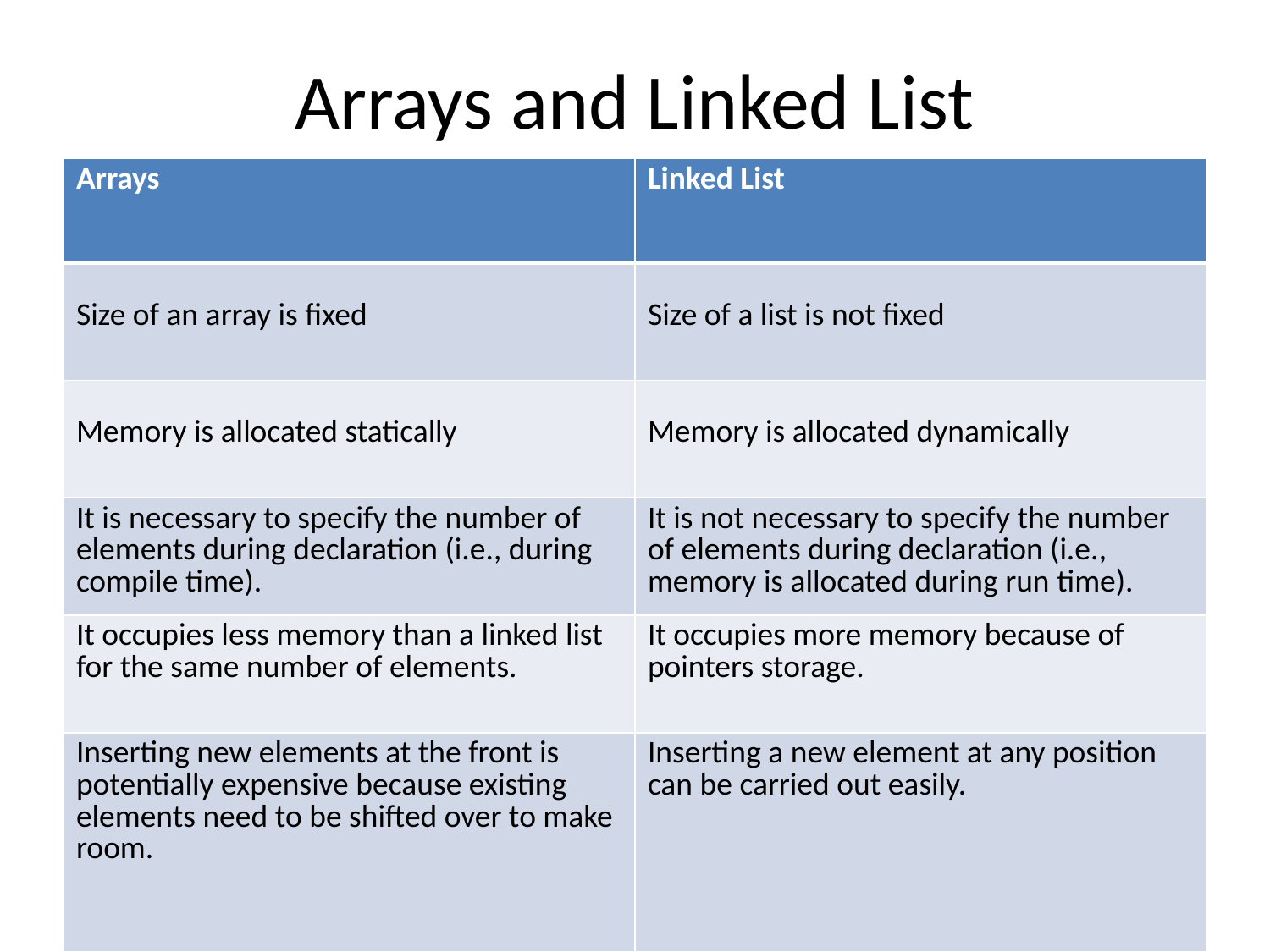

# Arrays and Linked List
| Arrays | Linked List |
| --- | --- |
| Size of an array is fixed | Size of a list is not fixed |
| Memory is allocated statically | Memory is allocated dynamically |
| It is necessary to specify the number of elements during declaration (i.e., during compile time). | It is not necessary to specify the number of elements during declaration (i.e., memory is allocated during run time). |
| It occupies less memory than a linked list for the same number of elements. | It occupies more memory because of pointers storage. |
| Inserting new elements at the front is potentially expensive because existing elements need to be shifted over to make room. | Inserting a new element at any position can be carried out easily. |